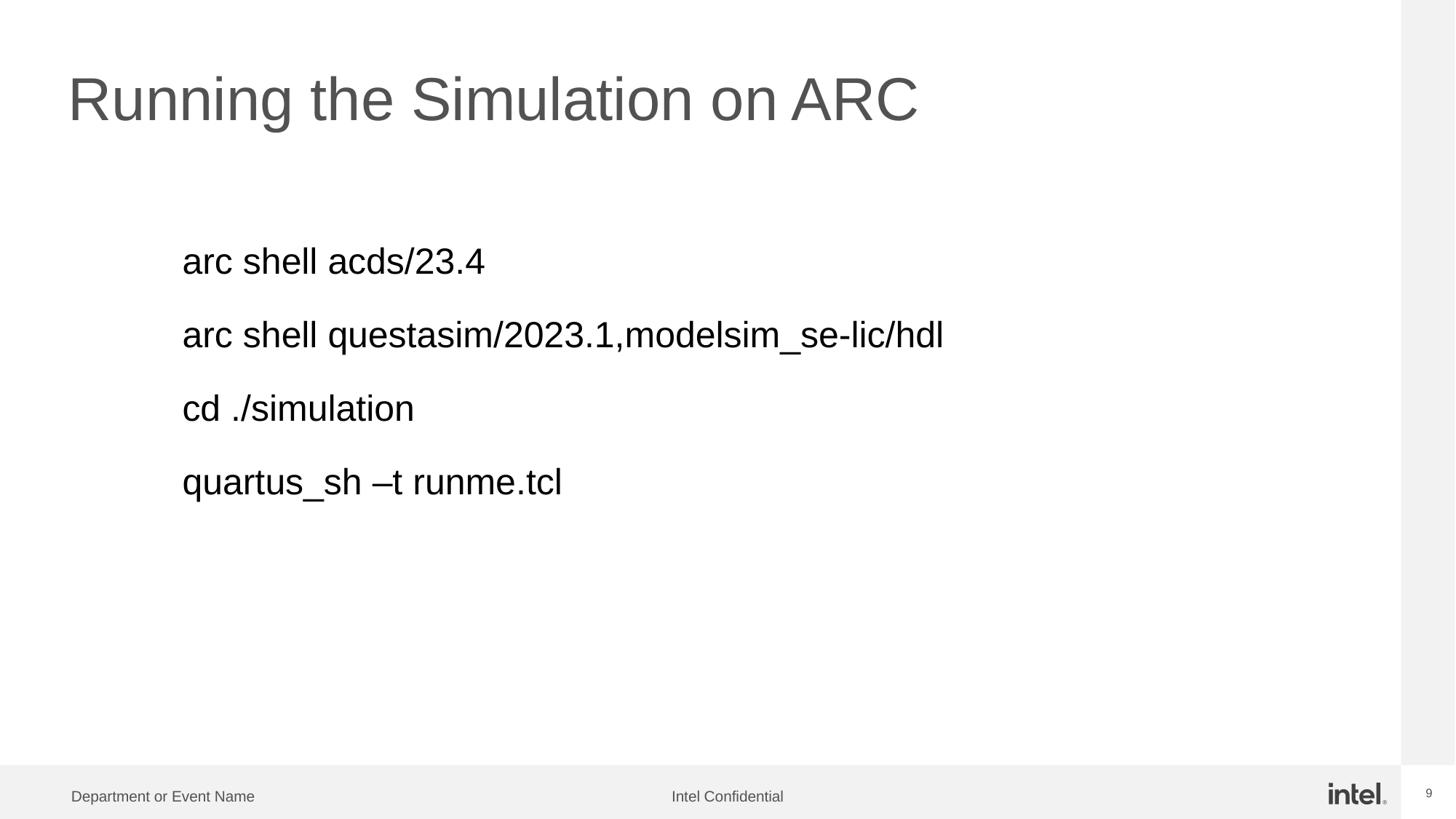

# Running the Simulation on ARC
arc shell acds/23.4
arc shell questasim/2023.1,modelsim_se-lic/hdl
cd ./simulation
quartus_sh –t runme.tcl